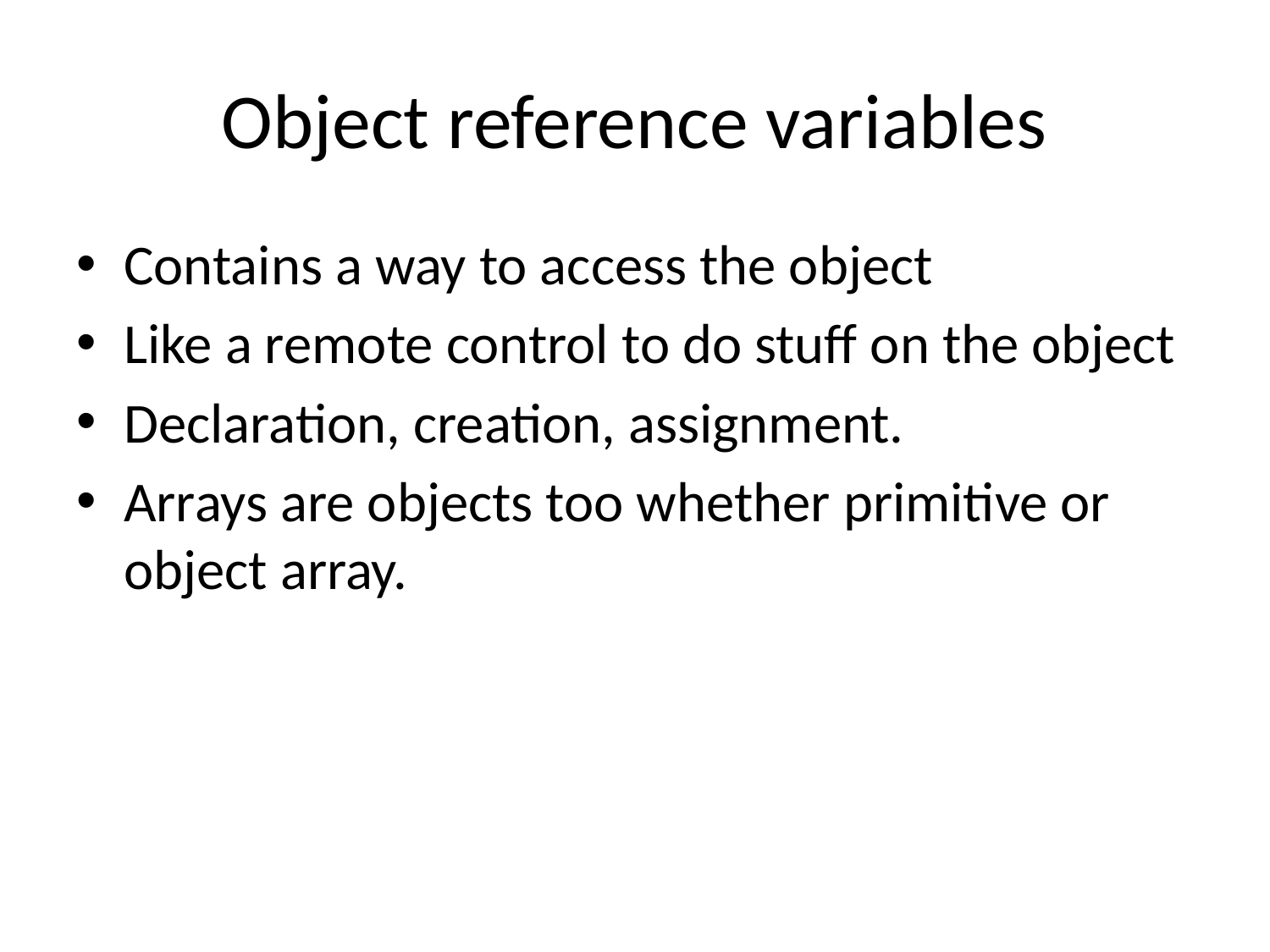

# Object reference variables
Contains a way to access the object
Like a remote control to do stuff on the object
Declaration, creation, assignment.
Arrays are objects too whether primitive or object array.